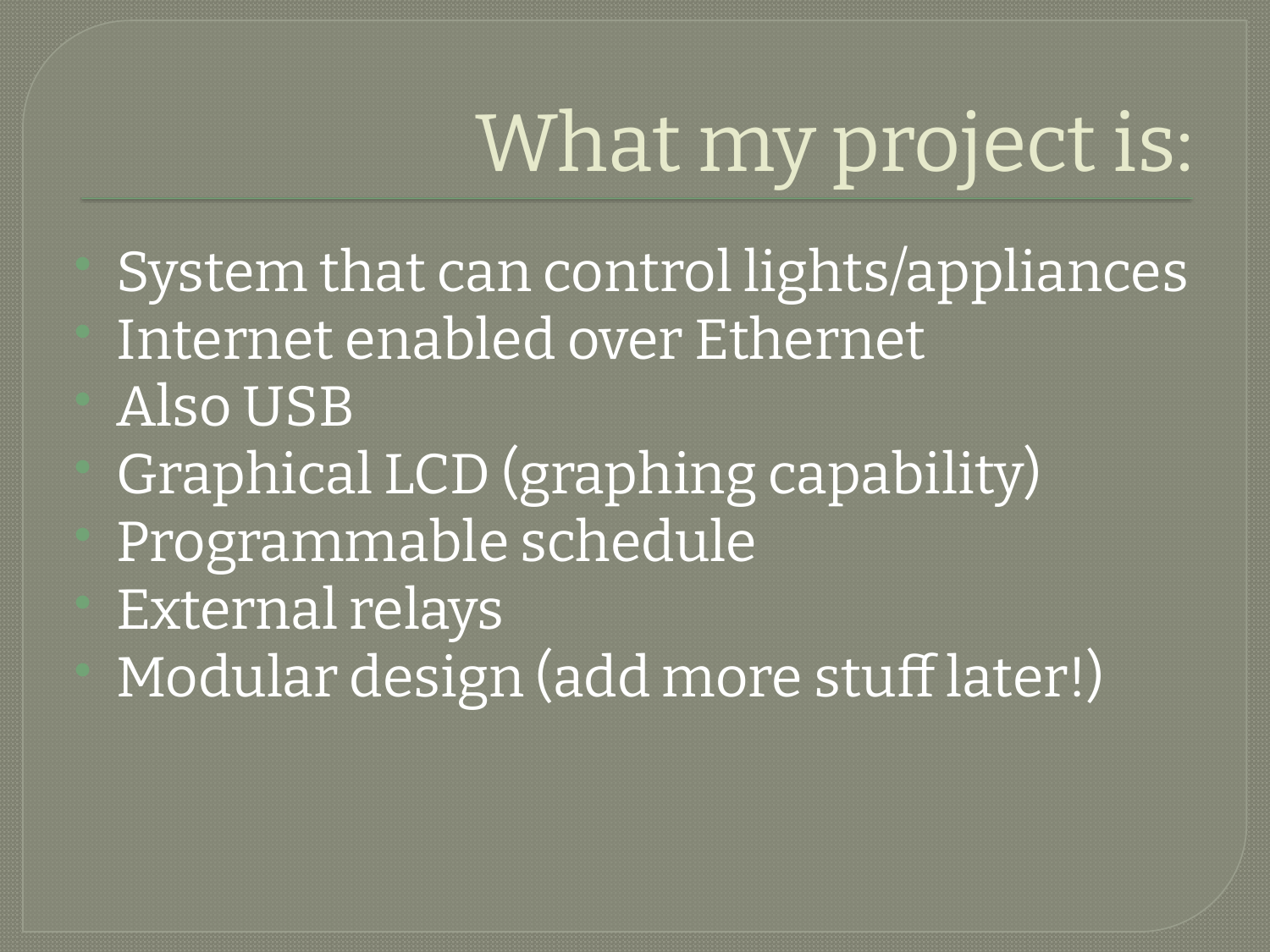

# What my project is:
System that can control lights/appliances
Internet enabled over Ethernet
Also USB
Graphical LCD (graphing capability)
Programmable schedule
External relays
Modular design (add more stuff later!)